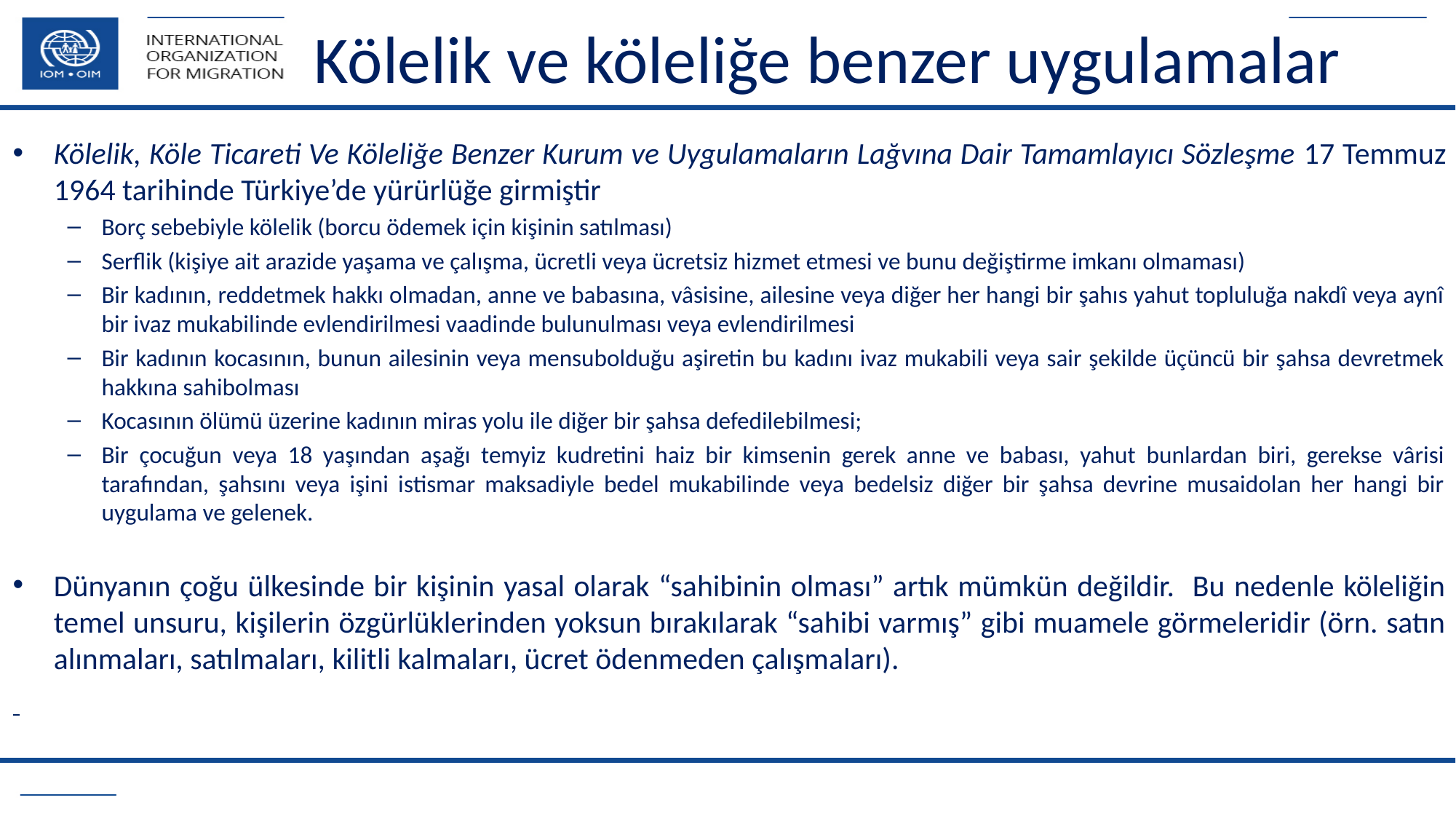

Kölelik ve köleliğe benzer uygulamalar

Kölelik, Köle Ticareti Ve Köleliğe Benzer Kurum ve Uygulamaların Lağvına Dair Tamamlayıcı Sözleşme 17 Temmuz 1964 tarihinde Türkiye’de yürürlüğe girmiştir
Borç sebebiyle kölelik (borcu ödemek için kişinin satılması)
Serflik (kişiye ait arazide yaşama ve çalışma, ücretli veya ücretsiz hizmet etmesi ve bunu değiştirme imkanı olmaması)
Bir kadının, reddetmek hakkı olmadan, anne ve babasına, vâsisine, ailesine veya diğer her hangi bir şahıs yahut topluluğa nakdî veya aynî bir ivaz mukabilinde evlendirilmesi vaadinde bulunulması veya evlendirilmesi
Bir kadının kocasının, bunun ailesinin veya mensubolduğu aşiretin bu kadını ivaz mukabili veya sair şekilde üçüncü bir şahsa devretmek hakkına sahibolması
Kocasının ölümü üzerine kadının miras yolu ile diğer bir şahsa defedilebilmesi;
Bir çocuğun veya 18 yaşından aşağı temyiz kudretini haiz bir kimsenin gerek anne ve babası, yahut bunlardan biri, gerekse vârisi tarafından, şahsını veya işini istismar maksadiyle bedel mukabilinde veya bedelsiz diğer bir şahsa devrine musaidolan her hangi bir uygulama ve gelenek.

Dünyanın çoğu ülkesinde bir kişinin yasal olarak “sahibinin olması” artık mümkün değildir.  Bu nedenle köleliğin temel unsuru, kişilerin özgürlüklerinden yoksun bırakılarak “sahibi varmış” gibi muamele görmeleridir (örn. satın alınmaları, satılmaları, kilitli kalmaları, ücret ödenmeden çalışmaları).